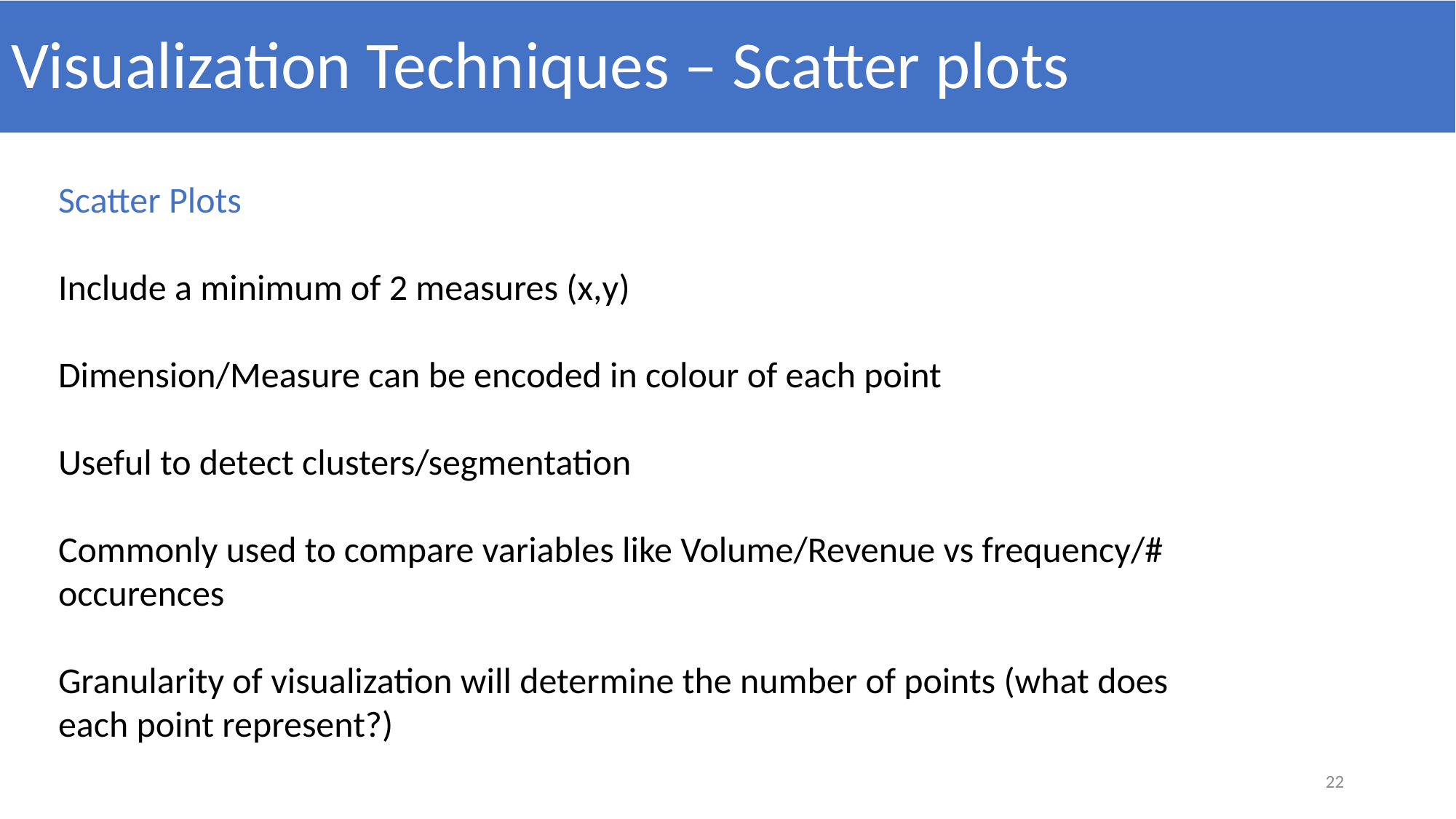

# Visualization Techniques – Scatter plots
Scatter Plots
Include a minimum of 2 measures (x,y)
Dimension/Measure can be encoded in colour of each point
Useful to detect clusters/segmentation

Commonly used to compare variables like Volume/Revenue vs frequency/# occurences

Granularity of visualization will determine the number of points (what does each point represent?)
22